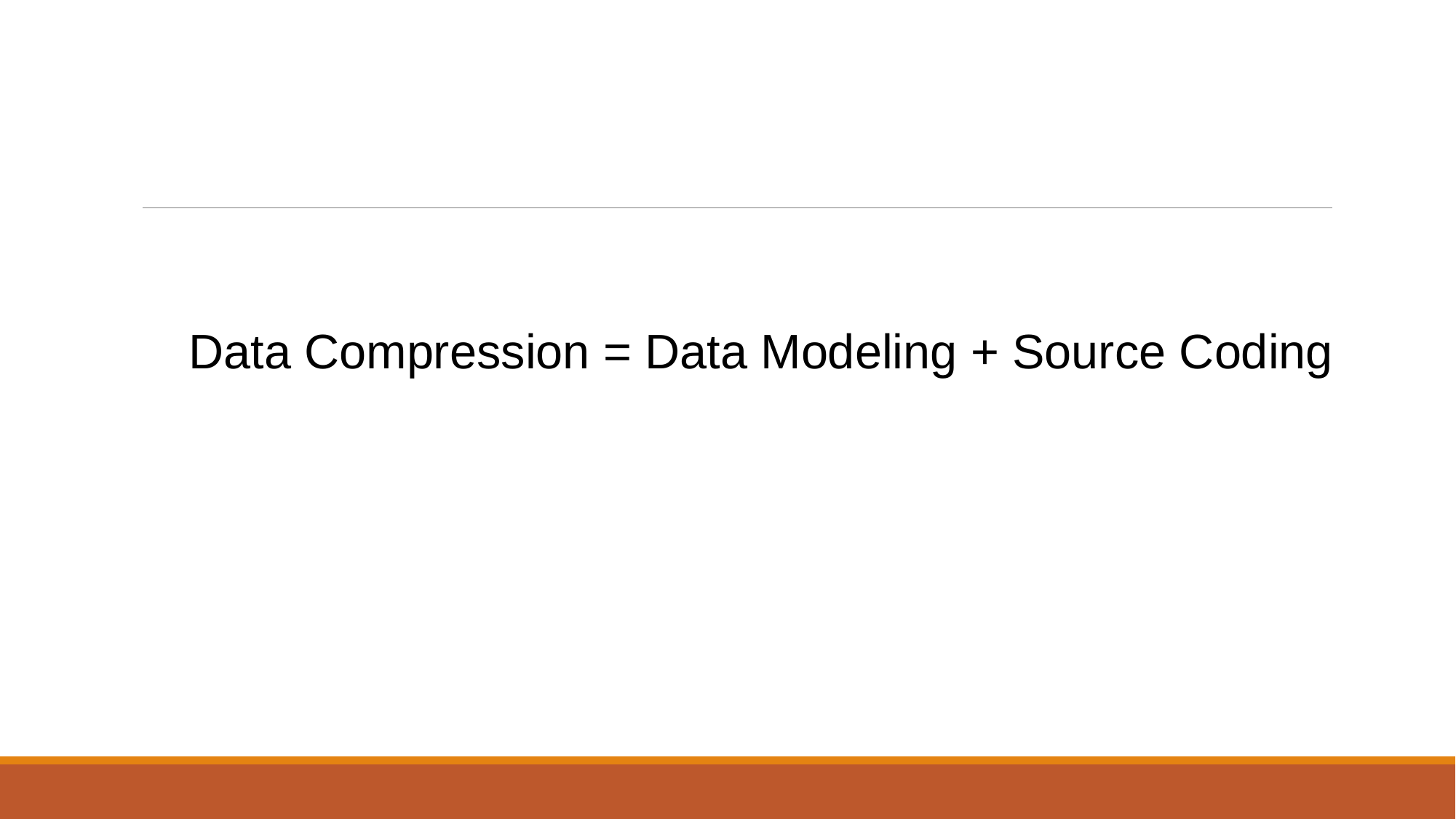

Data Compression = Data Modeling + Source Coding